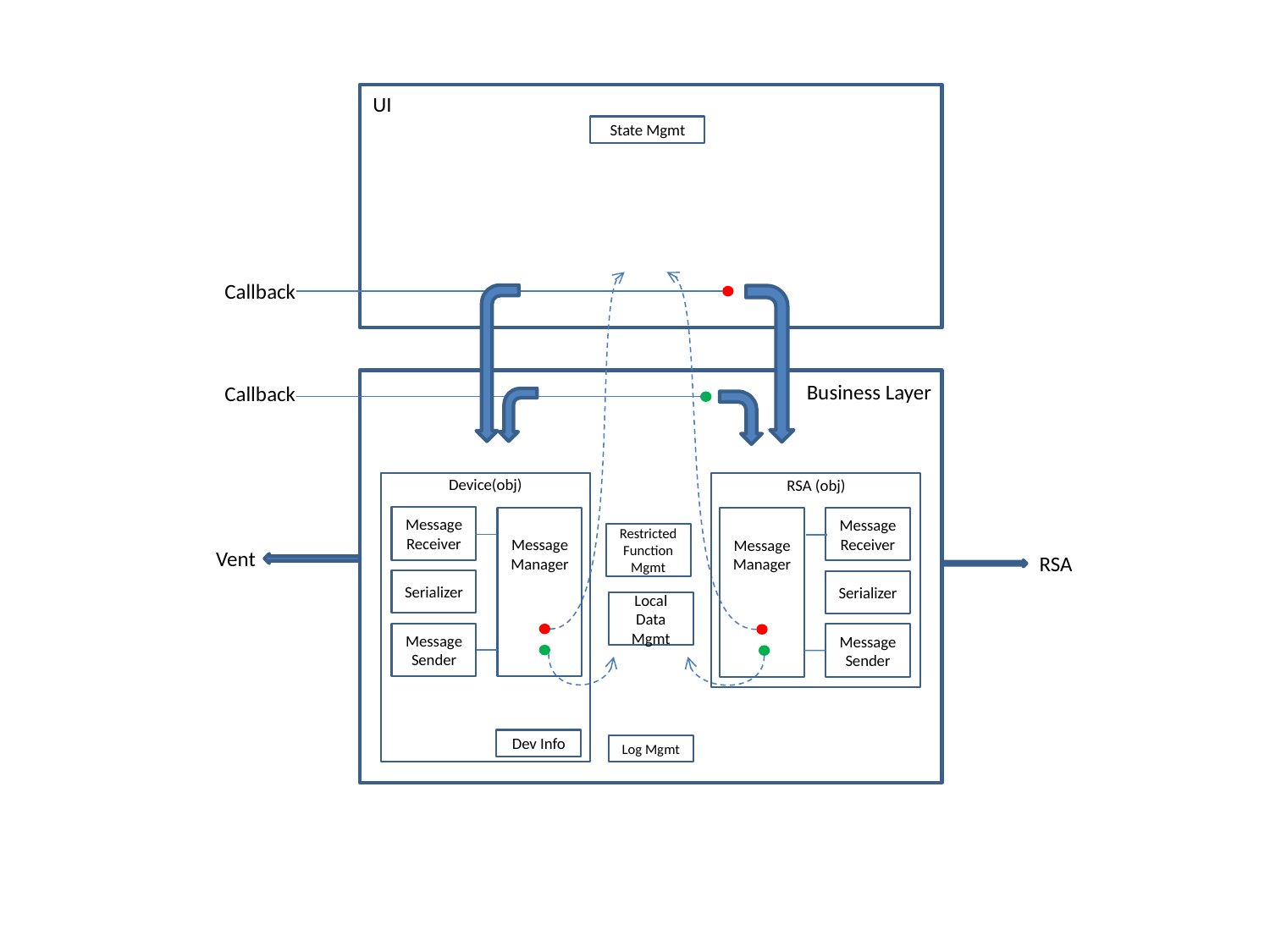

UI
State Mgmt
Callback

Business Layer
Callback

Device(obj)

RSA (obj)

Message Receiver
MessageManager

Message Receiver
MessageManager

Restricted Function Mgmt
Vent
RSA

Serializer
Serializer
Local Data Mgmt
Message Sender

Message Sender

Dev Info
Log Mgmt